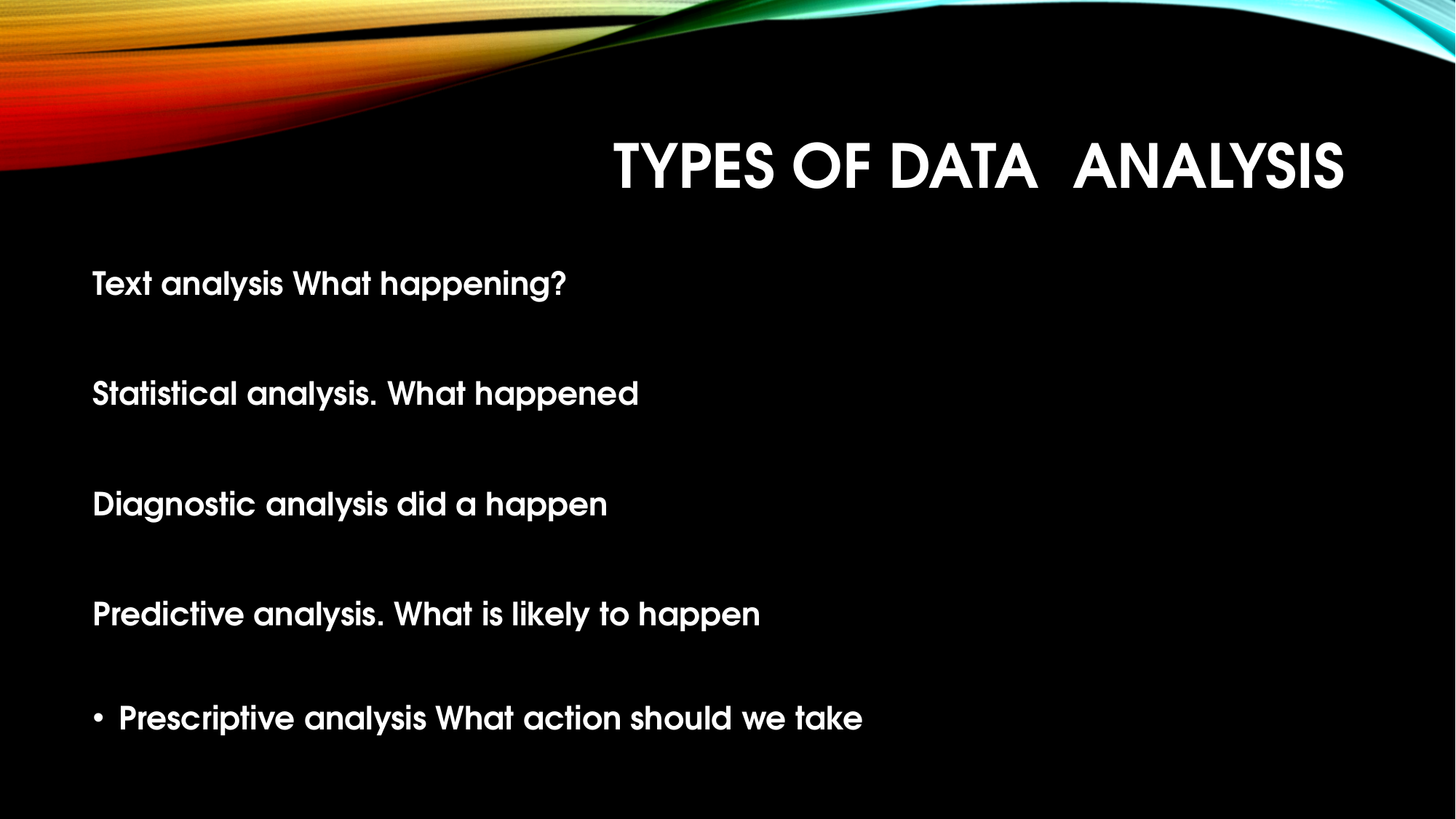

# Types of data  analysis
Text analysis What happening?

Statistical analysis. What happened

Diagnostic analysis did a happen

Predictive analysis. What is likely to happen

Prescriptive analysis What action should we take